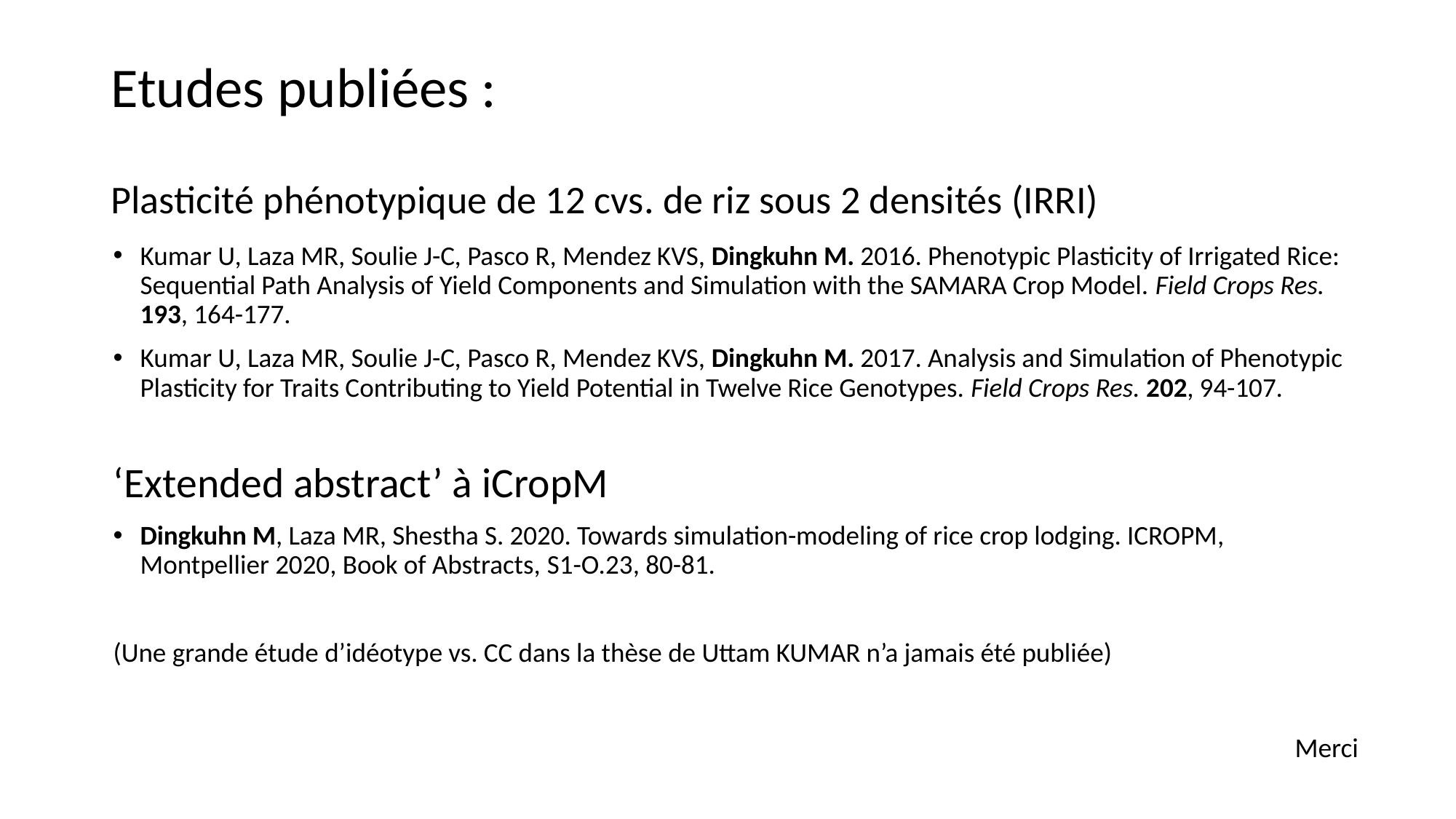

# Etudes publiées : Plasticité phénotypique de 12 cvs. de riz sous 2 densités (IRRI)
Kumar U, Laza MR, Soulie J-C, Pasco R, Mendez KVS, Dingkuhn M. 2016. Phenotypic Plasticity of Irrigated Rice: Sequential Path Analysis of Yield Components and Simulation with the SAMARA Crop Model. Field Crops Res. 193, 164-177.
Kumar U, Laza MR, Soulie J-C, Pasco R, Mendez KVS, Dingkuhn M. 2017. Analysis and Simulation of Phenotypic Plasticity for Traits Contributing to Yield Potential in Twelve Rice Genotypes. Field Crops Res. 202, 94-107.

‘Extended abstract’ à iCropM
Dingkuhn M, Laza MR, Shestha S. 2020. Towards simulation-modeling of rice crop lodging. ICROPM, Montpellier 2020, Book of Abstracts, S1-O.23, 80-81.

(Une grande étude d’idéotype vs. CC dans la thèse de Uttam KUMAR n’a jamais été publiée)
Merci